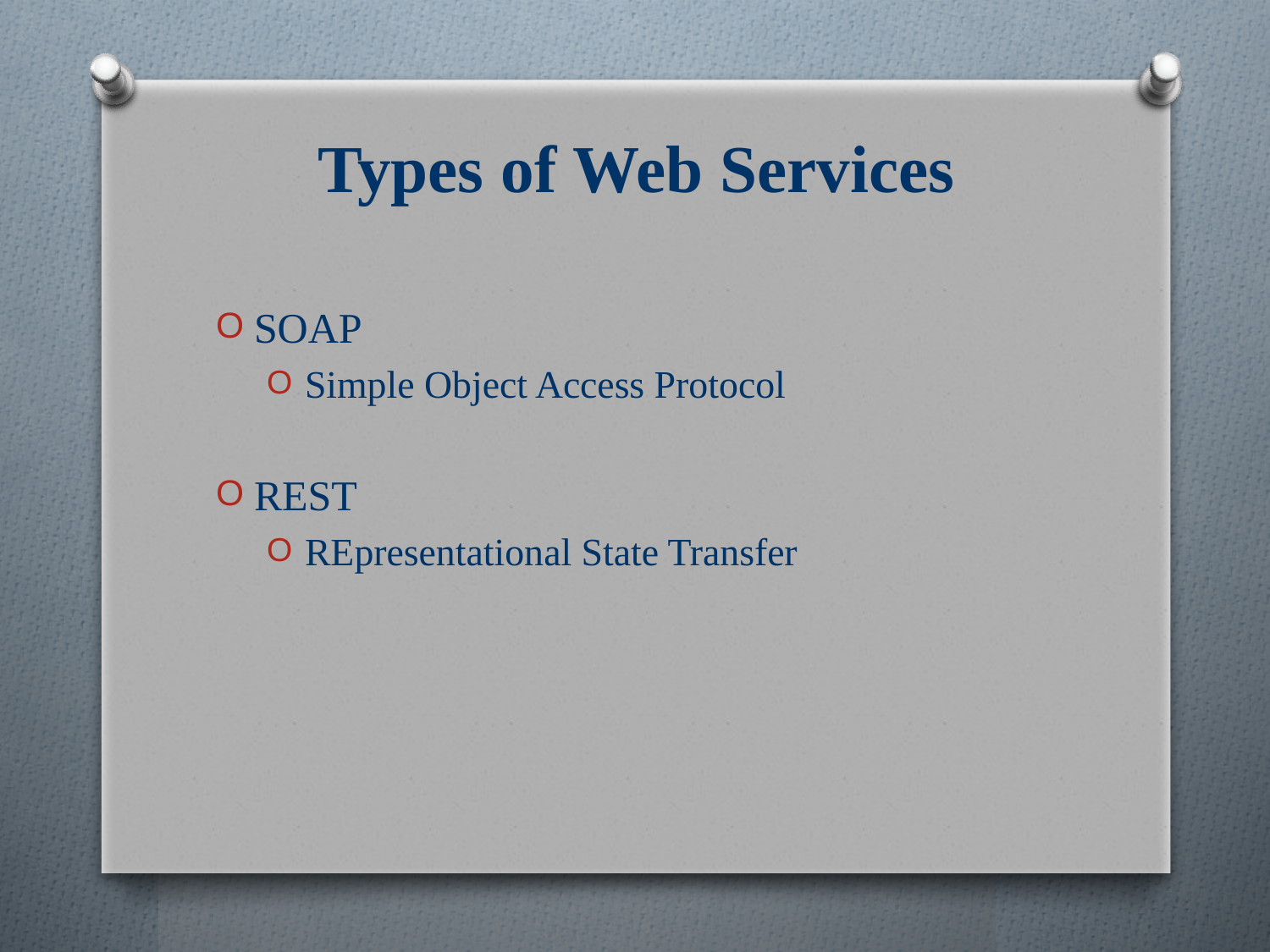

# Types of Web Services
SOAP
Simple Object Access Protocol

REST
REpresentational State Transfer